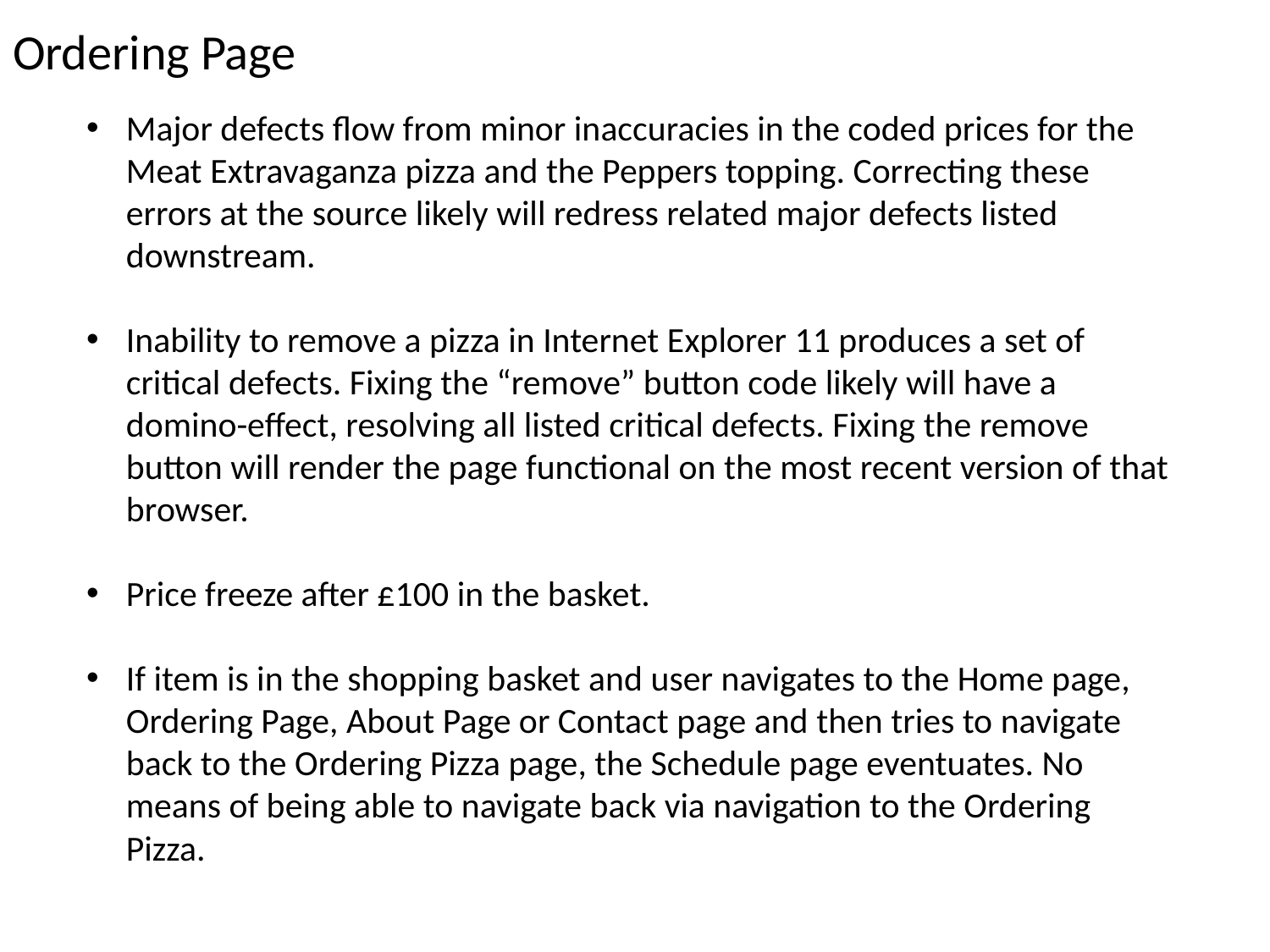

# Ordering Page
Major defects flow from minor inaccuracies in the coded prices for the Meat Extravaganza pizza and the Peppers topping. Correcting these errors at the source likely will redress related major defects listed downstream.

Inability to remove a pizza in Internet Explorer 11 produces a set of critical defects. Fixing the “remove” button code likely will have a domino-effect, resolving all listed critical defects. Fixing the remove button will render the page functional on the most recent version of that browser.

Price freeze after £100 in the basket.

If item is in the shopping basket and user navigates to the Home page, Ordering Page, About Page or Contact page and then tries to navigate back to the Ordering Pizza page, the Schedule page eventuates. No means of being able to navigate back via navigation to the Ordering Pizza.